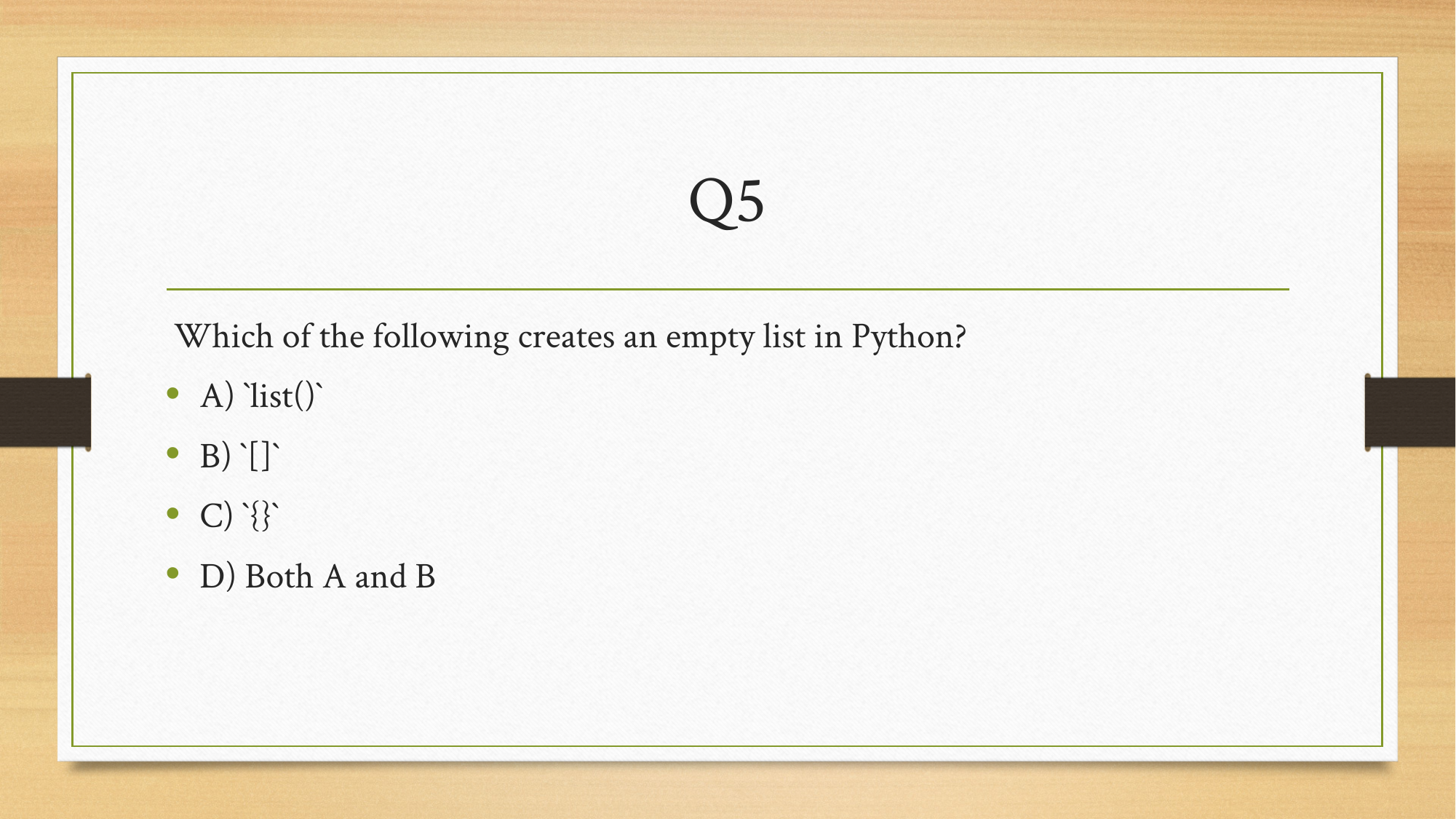

# Q5
 Which of the following creates an empty list in Python?
A) `list()`
B) `[]`
C) `{}`
D) Both A and B